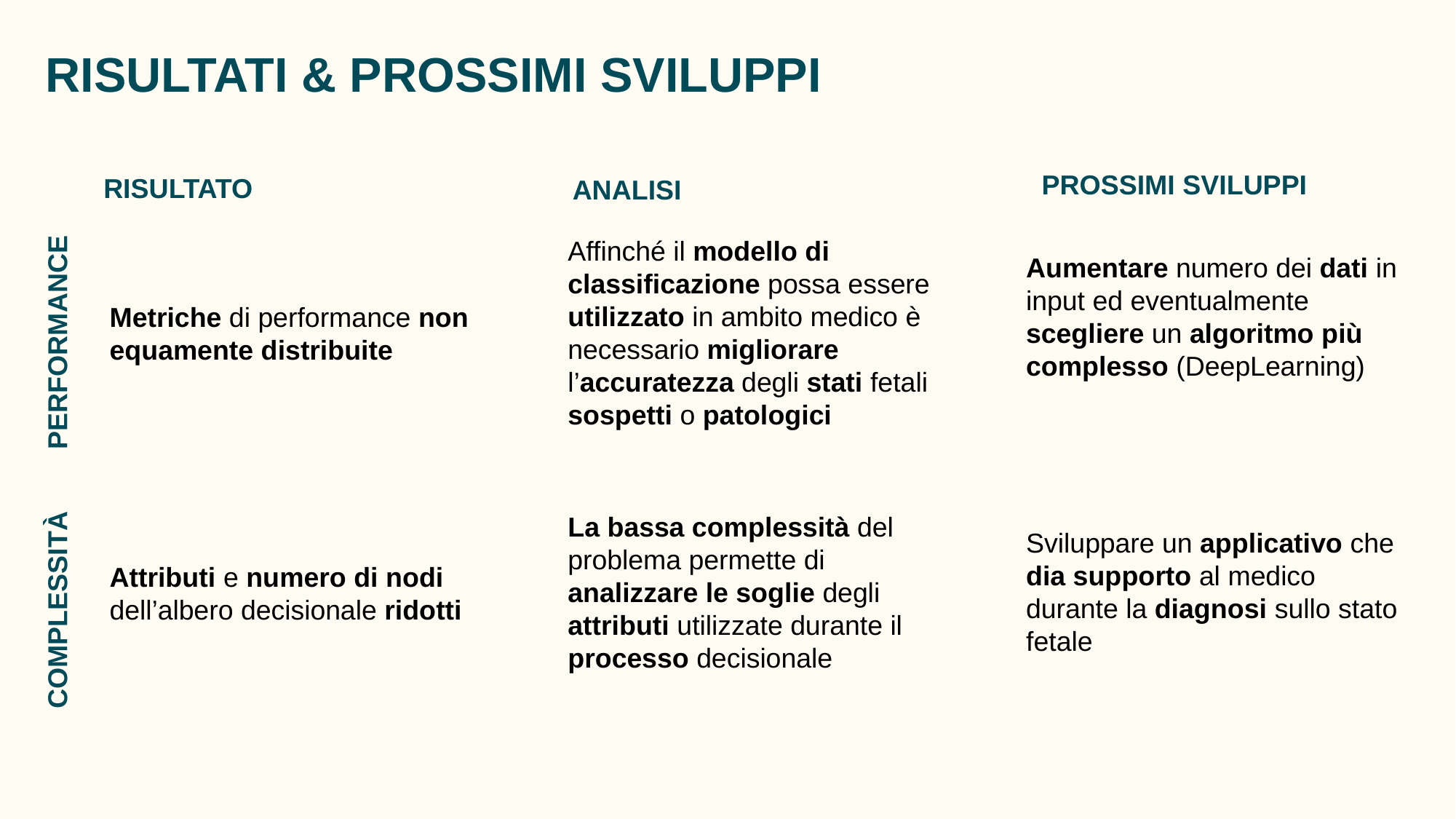

RISULTATI & PROSSIMI SVILUPPI
PROSSIMI SVILUPPI
RISULTATO
ANALISI
Affinché il modello di classificazione possa essere utilizzato in ambito medico è necessario migliorare l’accuratezza degli stati fetali sospetti o patologici
Metriche di performance non equamente distribuite
Aumentare numero dei dati in input ed eventualmente scegliere un algoritmo più complesso (DeepLearning)
PERFORMANCE
Attributi e numero di nodi dell’albero decisionale ridotti
La bassa complessità del problema permette di analizzare le soglie degli attributi utilizzate durante il processo decisionale
Sviluppare un applicativo che dia supporto al medico durante la diagnosi sullo stato fetale
COMPLESSITÀ